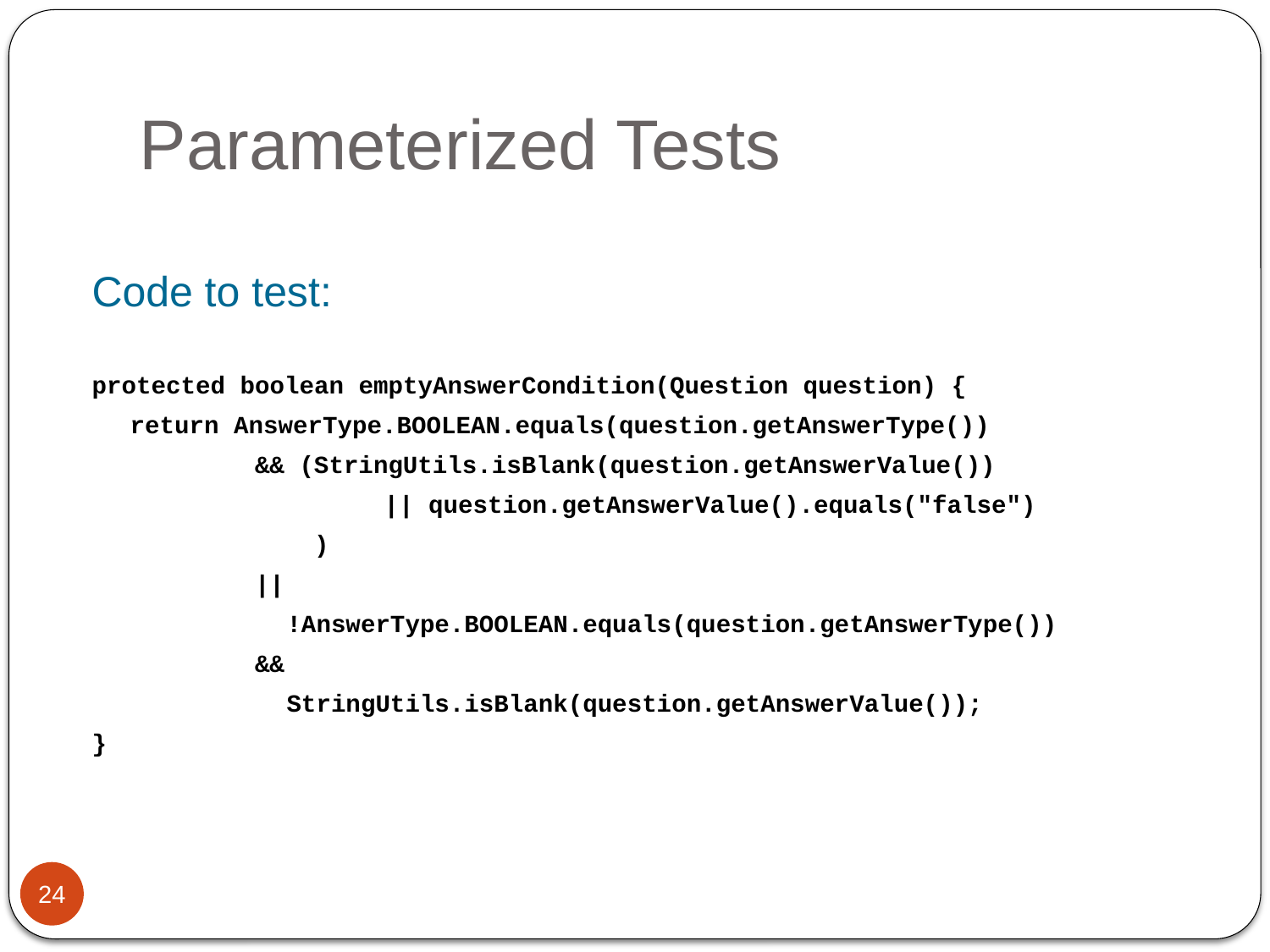

# Parameterized Tests
Code to test:

protected boolean emptyAnswerCondition(Question question) {
	return AnswerType.BOOLEAN.equals(question.getAnswerType())
           && (StringUtils.isBlank(question.getAnswerValue())
            	|| question.getAnswerValue().equals("false")
               )
           ||
        	  !AnswerType.BOOLEAN.equals(question.getAnswerType())
           &&
        	  StringUtils.isBlank(question.getAnswerValue());
}
24